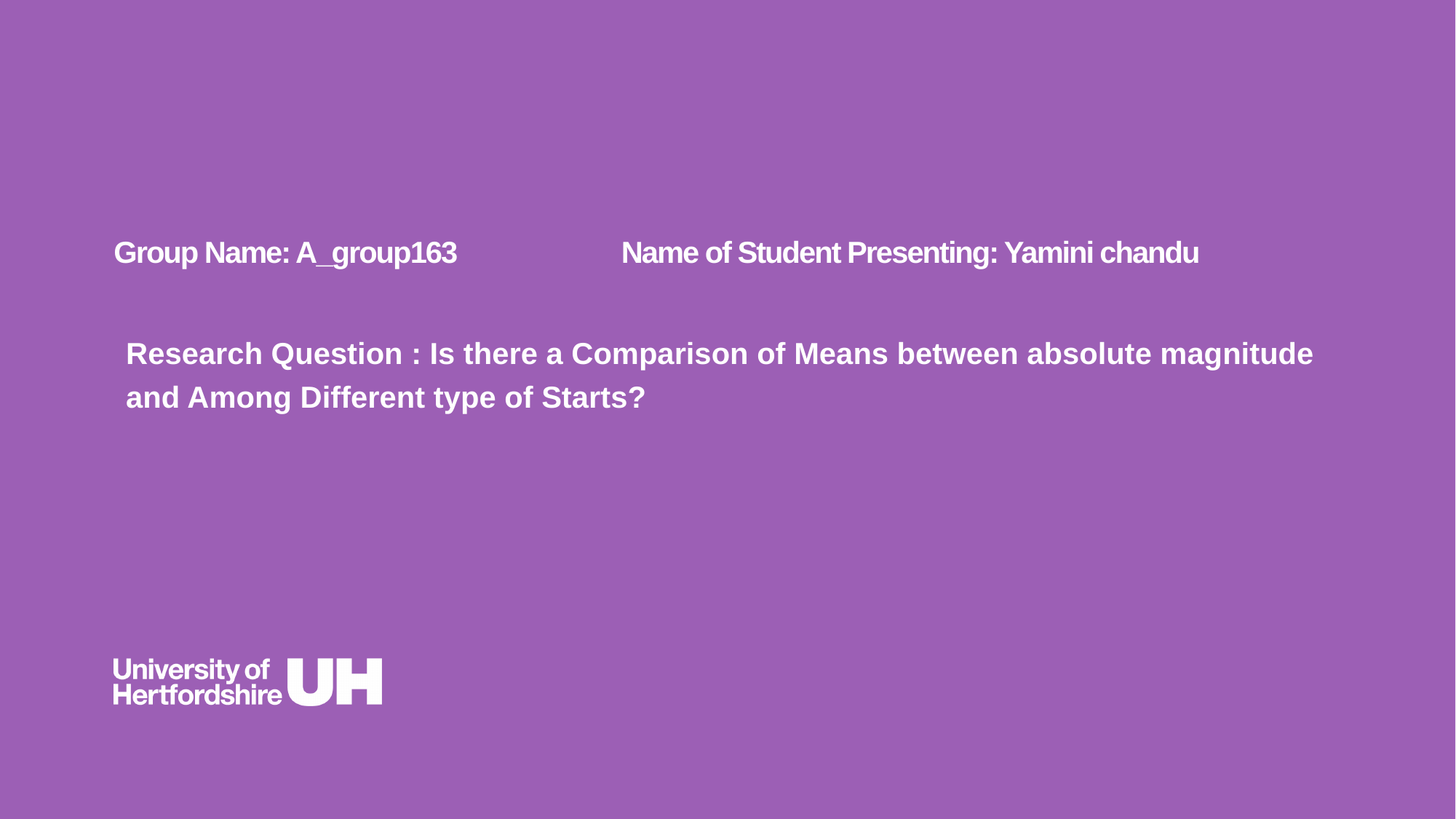

Group Name: A_group163                        Name of Student Presenting: Yamini chandu
Research Question : Is there a Comparison of Means between absolute magnitude and Among Different type of Starts?